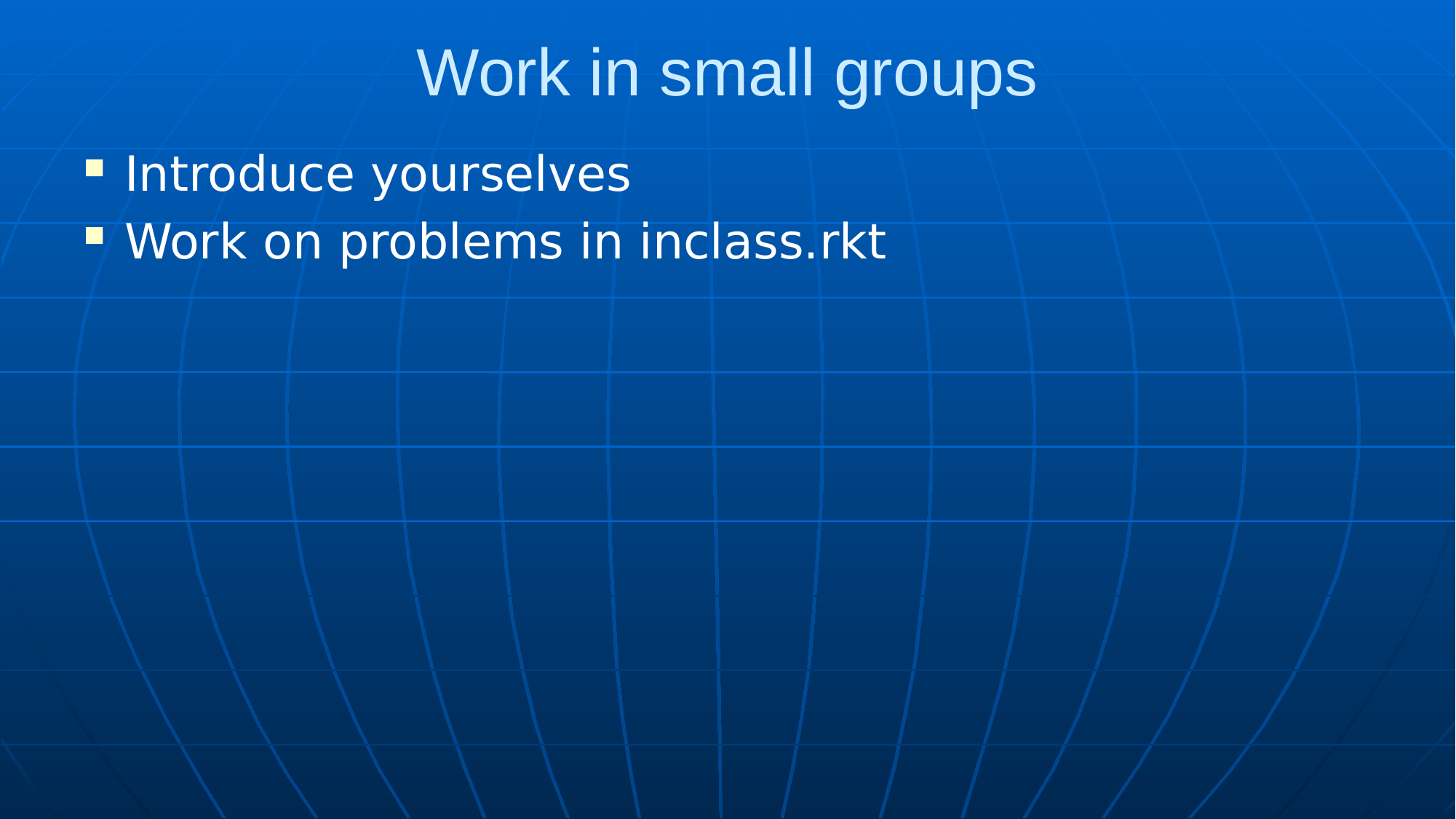

# Work in small groups
Introduce yourselves
Work on problems in inclass.rkt